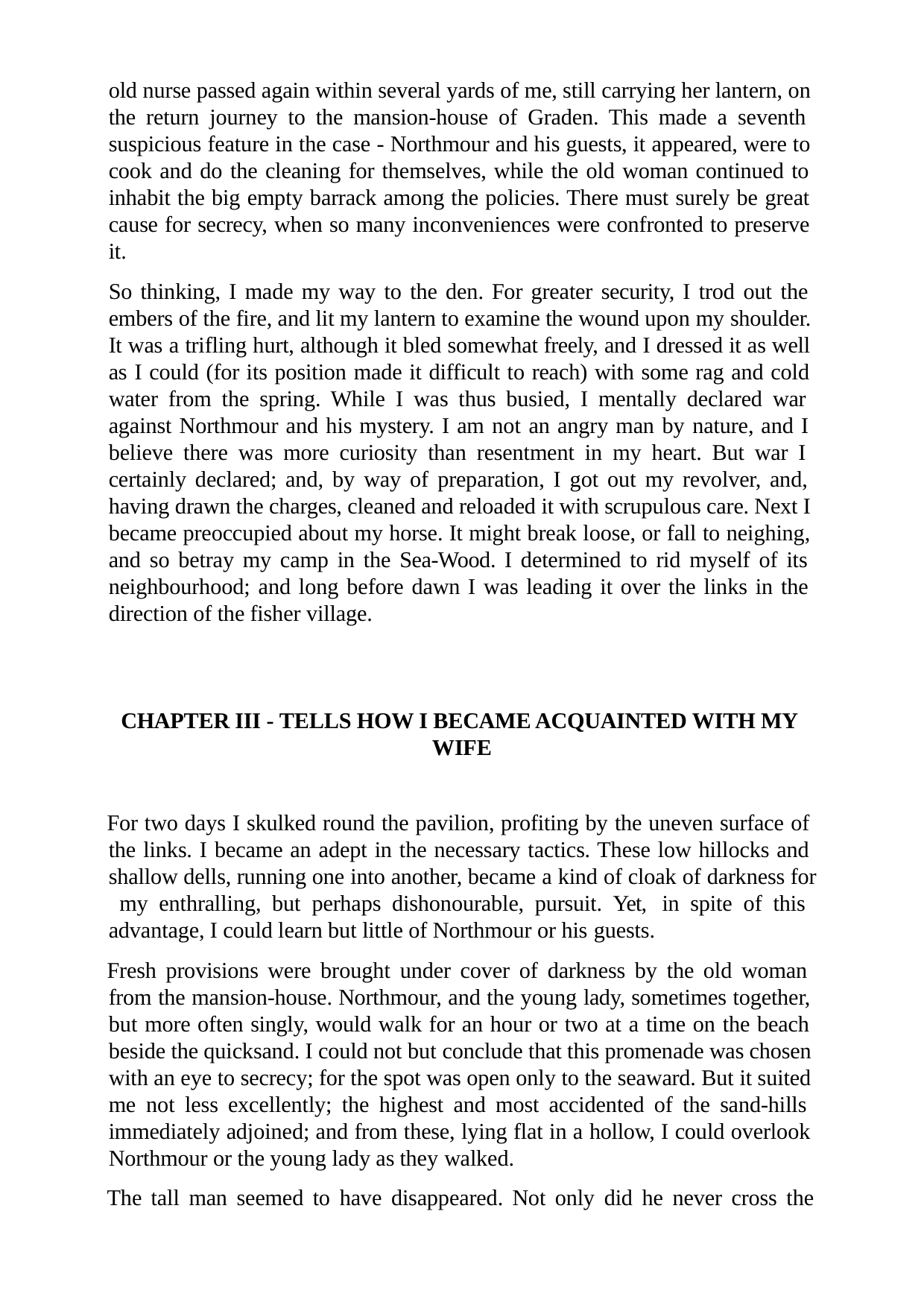

old nurse passed again within several yards of me, still carrying her lantern, on  the return journey to the mansion-house of Graden. This made a seventh  suspicious feature in the case - Northmour and his guests, it appeared, were to  cook and do the cleaning for themselves, while the old woman continued to  inhabit the big empty barrack among the policies. There must surely be great  cause for secrecy, when so many inconveniences were confronted to preserve  it.
So thinking, I made my way to the den. For greater security, I trod out the  embers of the fire, and lit my lantern to examine the wound upon my shoulder.  It was a trifling hurt, although it bled somewhat freely, and I dressed it as well  as I could (for its position made it difficult to reach) with some rag and cold  water from the spring. While I was thus busied, I mentally declared war  against Northmour and his mystery. I am not an angry man by nature, and I  believe there was more curiosity than resentment in my heart. But war I  certainly declared; and, by way of preparation, I got out my revolver, and,  having drawn the charges, cleaned and reloaded it with scrupulous care. Next I  became preoccupied about my horse. It might break loose, or fall to neighing,  and so betray my camp in the Sea-Wood. I determined to rid myself of its  neighbourhood; and long before dawn I was leading it over the links in the  direction of the fisher village.
CHAPTER III - TELLS HOW I BECAME ACQUAINTED WITH MY  WIFE

For two days I skulked round the pavilion, profiting by the uneven surface of  the links. I became an adept in the necessary tactics. These low hillocks and  shallow dells, running one into another, became a kind of cloak of darkness for  my enthralling, but perhaps dishonourable, pursuit. Yet, in spite of this  advantage, I could learn but little of Northmour or his guests.
Fresh provisions were brought under cover of darkness by the old woman  from the mansion-house. Northmour, and the young lady, sometimes together,  but more often singly, would walk for an hour or two at a time on the beach  beside the quicksand. I could not but conclude that this promenade was chosen  with an eye to secrecy; for the spot was open only to the seaward. But it suited  me not less excellently; the highest and most accidented of the sand-hills  immediately adjoined; and from these, lying flat in a hollow, I could overlook  Northmour or the young lady as they walked.
The tall man seemed to have disappeared. Not only did he never cross the